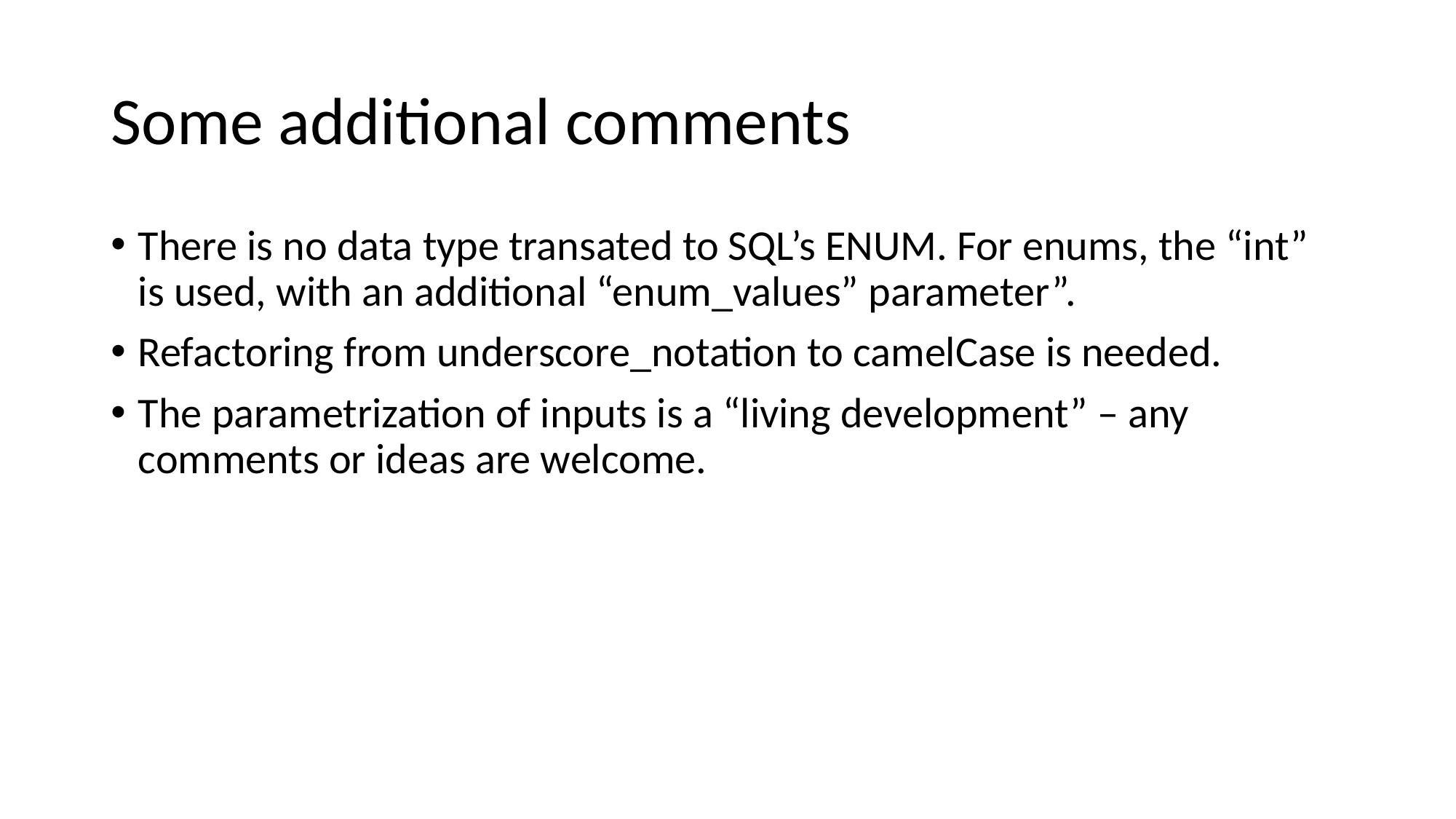

# Some additional comments
There is no data type transated to SQL’s ENUM. For enums, the “int” is used, with an additional “enum_values” parameter”.
Refactoring from underscore_notation to camelCase is needed.
The parametrization of inputs is a “living development” – any comments or ideas are welcome.